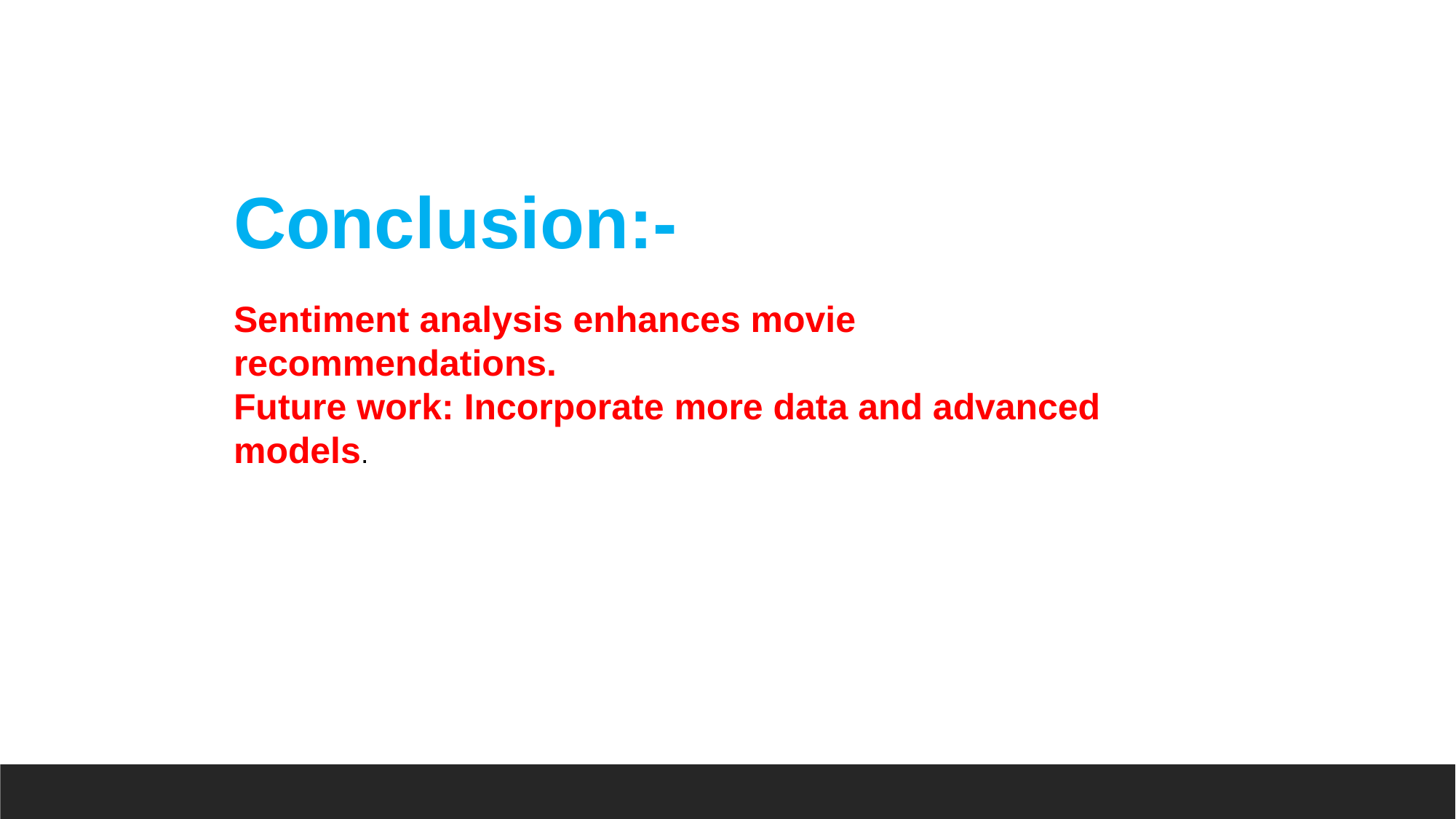

Conclusion:-

Sentiment analysis enhances movie recommendations.
Future work: Incorporate more data and advanced models.